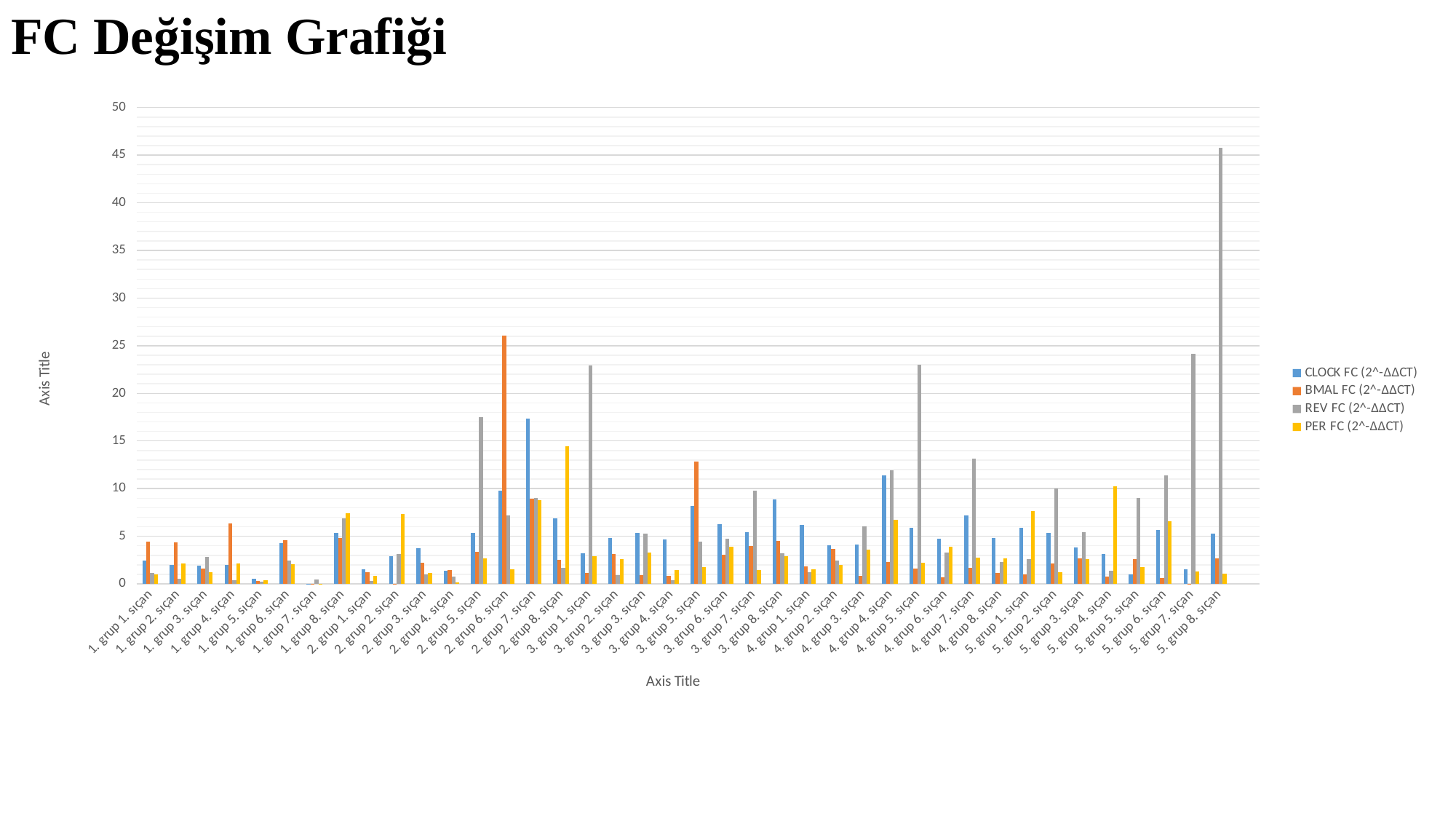

# FC Değişim Grafiği

### Chart

| Category | CLOCK FC (2^-ΔΔCT) | BMAL FC (2^-ΔΔCT) | REV FC (2^-ΔΔCT) | PER FC (2^-ΔΔCT) |
|---|---|---|---|---|
| 1. grup 1. sıçan | 2.4189305673904222 | 4.4461761815610625 | 1.182832014705812 | 1.0037757563140526 |
| 1. grup 2. sıçan | 1.9834728440462241 | 4.352385241616372 | 0.5560742354711261 | 2.1563939294333814 |
| 1. grup 3. sıçan | 1.9460007693184254 | 1.6303947268968773 | 2.8107141835710814 | 1.2019526100647322 |
| 1. grup 4. sıçan | 2.0204200060738806 | 6.363220008998573 | 0.35057229896579245 | 2.1384936453269225 |
| 1. grup 5. sıçan | 0.5763999599523855 | 0.3224935272487833 | 0.21475705842957102 | 0.36537629529694826 |
| 1. grup 6. sıçan | 4.280024858643656 | 4.580909313582039 | 2.442352483788994 | 2.033477149506029 |
| 1. grup 7. sıçan | 0.004008744077569434 | 0.0007025289392424131 | 0.42804420496221873 | 0.03254327685908044 |
| 1. grup 8. sıçan | 5.3602754310736165 | 4.799316446447397 | 6.872353069134728 | 7.433595802199723 |
| 2. grup 1. sıçan | 1.5551087383786453 | 1.1918743210423353 | 0.3063102496738378 | 0.809970394165712 |
| 2. grup 2. sıçan | 2.945319445131414 | 0.014102375253609094 | 3.163047982180557 | 7.3621544513176564 |
| 2. grup 3. sıçan | 3.713303344331811 | 2.199850541499099 | 1.0360657153321786 | 1.1731044970637694 |
| 2. grup 4. sıçan | 1.4112962303305456 | 1.4211400733265147 | 0.8076026919478435 | 0.1892458368612043 |
| 2. grup 5. sıçan | 5.33137266828886 | 3.384786387607381 | 17.497396334869787 | 2.710386523884907 |
| 2. grup 6. sıçan | 9.770511882995448 | 26.053004243899647 | 7.216163625385454 | 1.5681019411106316 |
| 2. grup 7. sıçan | 17.359195899909636 | 8.944863669404121 | 9.057433008252877 | 8.822478449520272 |
| 2. grup 8. sıçan | 6.889012083943774 | 2.5326183568684604 | 1.6713040041947096 | 14.4505845602308 |
| 3. grup 1. sıçan | 3.2186481867903565 | 1.1838231380120265 | 22.921709669438503 | 2.92964228731958 |
| 3. grup 2. sıçan | 4.834629033298026 | 3.1527412889169493 | 0.9189176044768258 | 2.5889327281036576 |
| 3. grup 3. sıçan | 5.359637668071356 | 0.9070973772688636 | 5.263273376629641 | 3.2696497922447056 |
| 3. grup 4. sıçan | 4.651633129387548 | 0.8504809702140547 | 0.4064598483657454 | 1.463458991294774 |
| 3. grup 5. sıçan | 8.149031534181775 | 12.864537130590731 | 4.44173268399004 | 1.7549919577128237 |
| 3. grup 6. sıçan | 6.295786595887769 | 3.0835187879551134 | 4.7234250135241735 | 3.9364143573930885 |
| 3. grup 7. sıçan | 5.457814529686684 | 3.954551126730251 | 9.767227395893569 | 1.4742346749126405 |
| 3. grup 8. sıçan | 8.900432668365779 | 4.505535808177148 | 3.236055337600302 | 2.930980009264488 |
| 4. grup 1. sıçan | 6.221232720166872 | 1.8517182898274485 | 1.2177180782917068 | 1.5088353659028724 |
| 4. grup 2. sıçan | 4.035221165460453 | 3.6761360366486615 | 2.42232342805321 | 1.9957964163664546 |
| 4. grup 3. sıçan | 4.110153626320409 | 0.8339591761484961 | 6.068764171924393 | 3.6199446326543936 |
| 4. grup 4. sıçan | 11.391447942451068 | 2.261088289110039 | 11.95878149886801 | 6.721322248233935 |
| 4. grup 5. sıçan | 5.874015845729579 | 1.6032939673560298 | 23.017871430607265 | 2.195247055346845 |
| 4. grup 6. sıçan | 4.755964211132103 | 0.6578589949897847 | 3.2794150657815697 | 3.933313858938953 |
| 4. grup 7. sıçan | 7.162038616425843 | 1.6579327520732279 | 13.114747045193413 | 2.7574981968672256 |
| 4. grup 8. sıçan | 4.853941779050873 | 1.1537459994754025 | 2.322579988121763 | 2.7081514481998075 |
| 5. grup 1. sıçan | 5.87677338006801 | 0.9991576125859841 | 2.574544875415884 | 7.672843193472604 |
| 5. grup 2. sıçan | 5.3887435327653055 | 2.1153249836154218 | 10.044144841285116 | 1.2505504680506891 |
| 5. grup 3. sıçan | 3.8564856029962784 | 2.689273796487514 | 5.458501410783184 | 2.5779996273682757 |
| 5. grup 4. sıçan | 3.1524724647906943 | 0.7587136845686718 | 1.4044581146354467 | 10.214581881760948 |
| 5. grup 5. sıçan | 0.9818832483347684 | 2.56476112422416 | 8.994316506648902 | 1.7461510300846907 |
| 5. grup 6. sıçan | 5.678104339515016 | 0.580046388846479 | 11.361542624286148 | 6.56124818794234 |
| 5. grup 7. sıçan | 1.535520531990118 | 0.01325809049158149 | 24.137527623187317 | 1.3209197062611755 |
| 5. grup 8. sıçan | 5.302457501678768 | 2.7007823488796823 | 45.80068491872119 | 1.1027346928236317 |